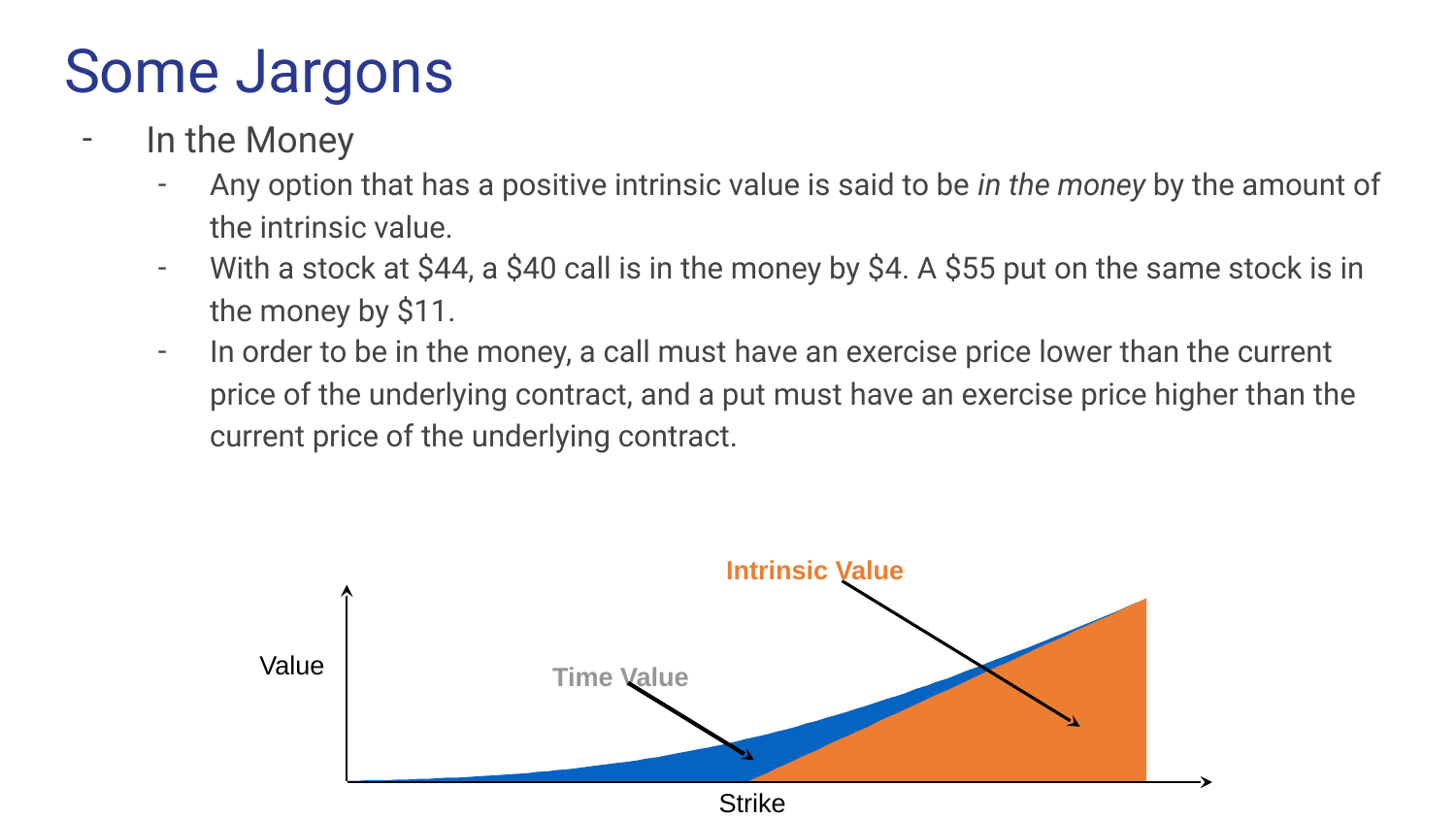

Some Jargons
 In the Money
Any option that has a positive intrinsic value is said to be in the money by the amount of the intrinsic value.
With a stock at $44, a $40 call is in the money by $4. A $55 put on the same stock is in the money by $11.
In order to be in the money, a call must have an exercise price lower than the current price of the underlying contract, and a put must have an exercise price higher than the current price of the underlying contract.
Intrinsic Value

Value
Time Value
Strike